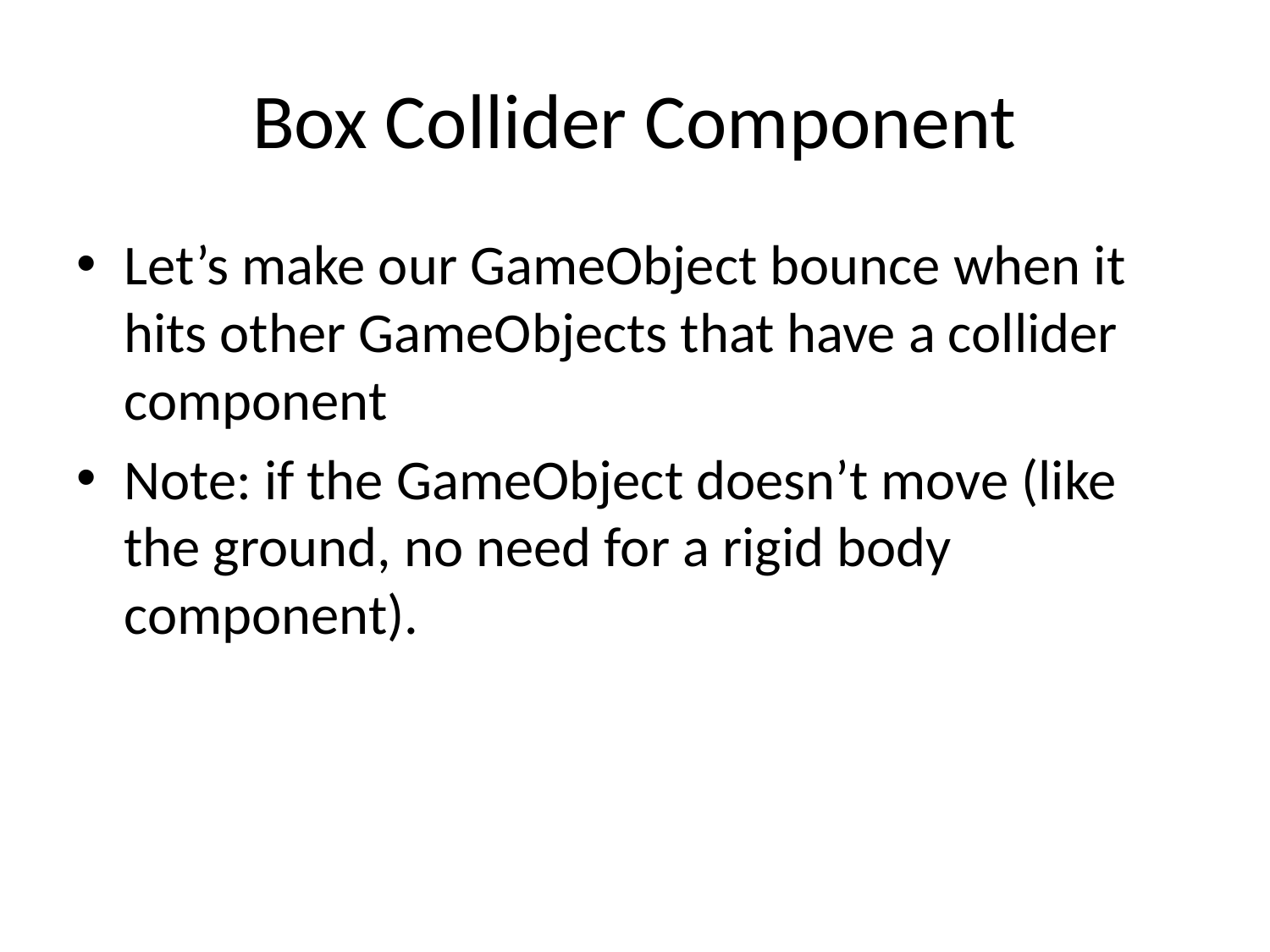

# Box Collider Component
Let’s make our GameObject bounce when it hits other GameObjects that have a collider component
Note: if the GameObject doesn’t move (like the ground, no need for a rigid body component).